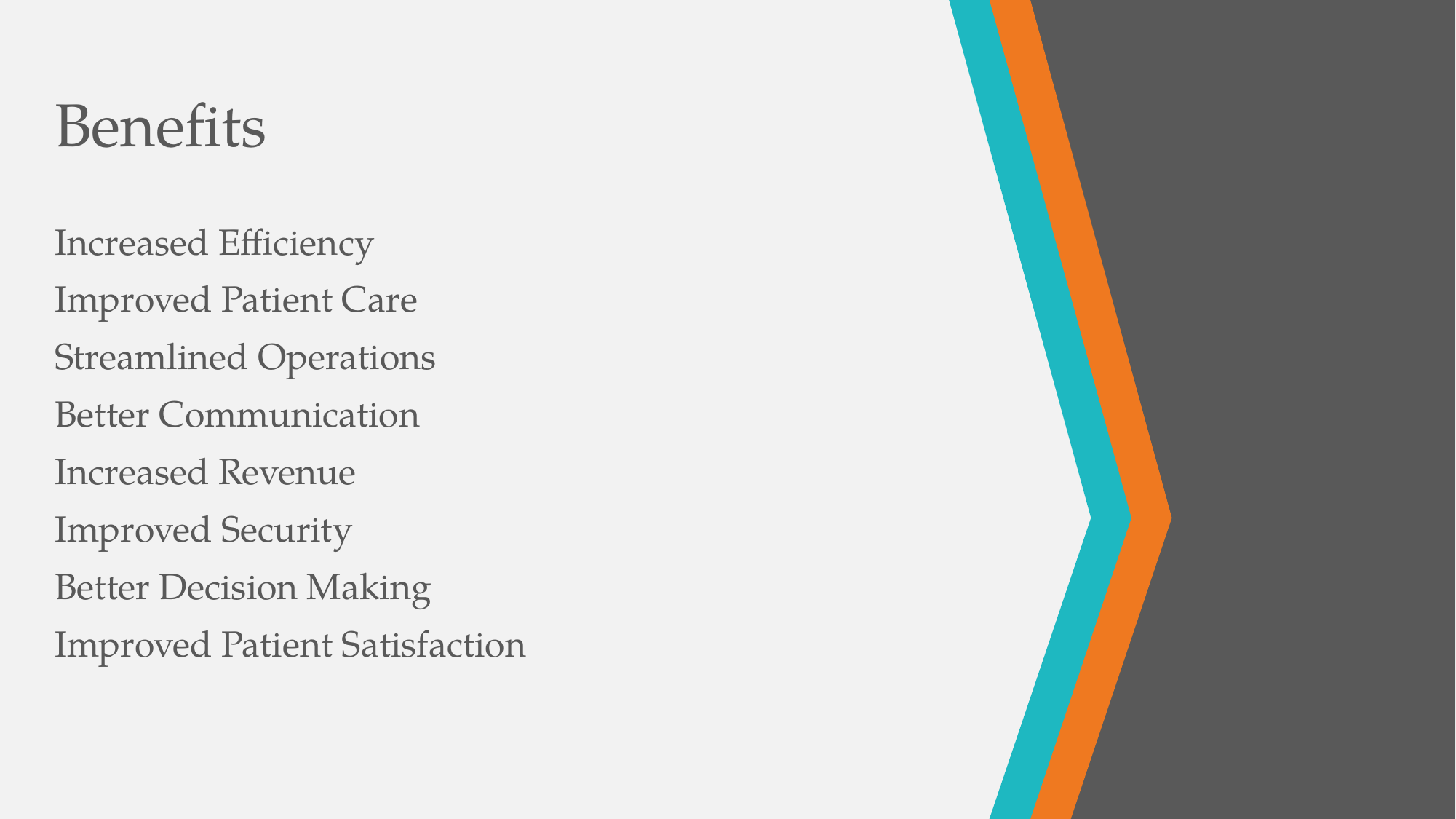

# Benefits
Increased Efficiency
Improved Patient Care
Streamlined Operations
Better Communication
Increased Revenue
Improved Security
Better Decision Making
Improved Patient Satisfaction